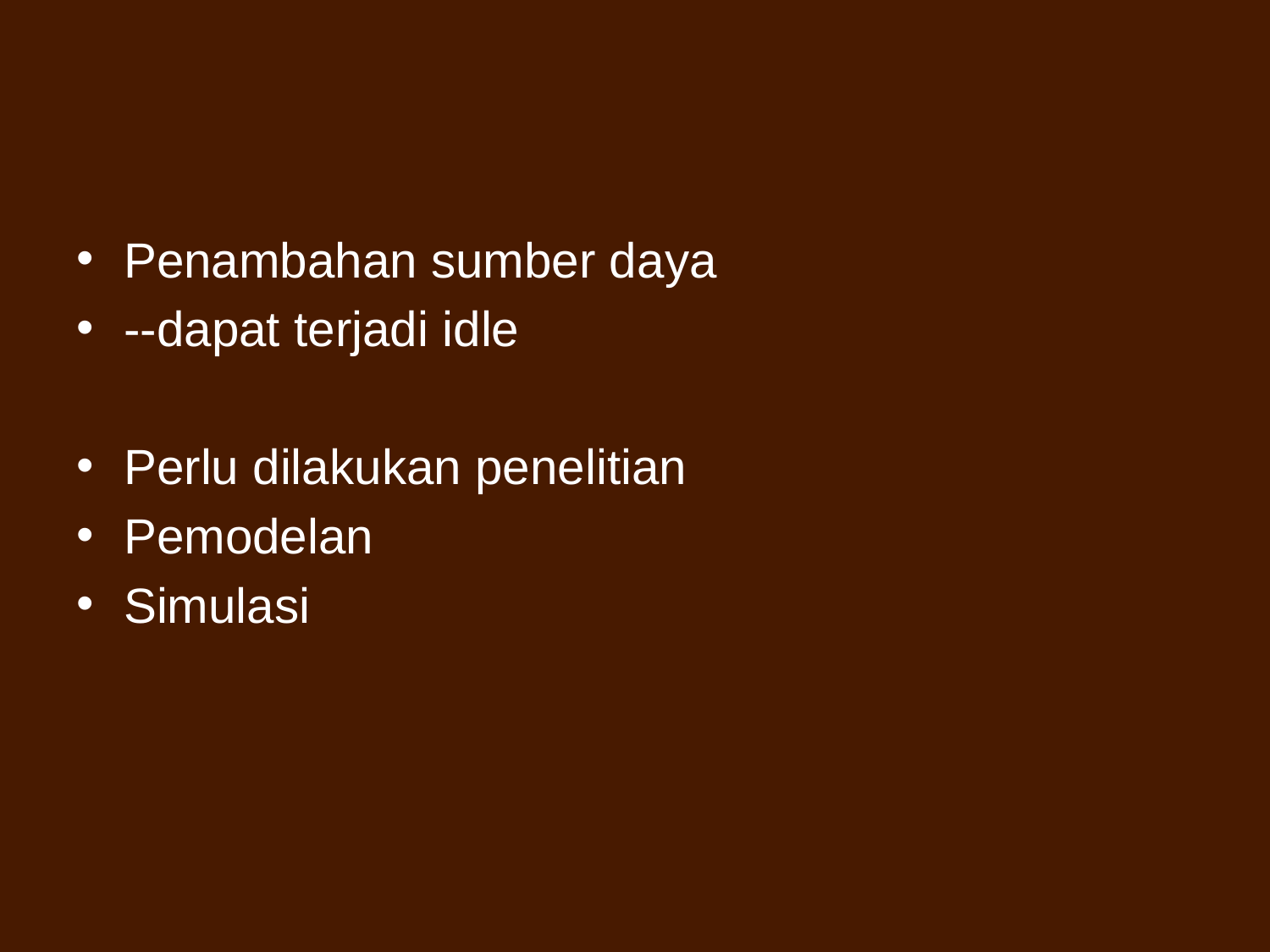

Penambahan sumber daya
--dapat terjadi idle

Perlu dilakukan penelitian
Pemodelan
Simulasi